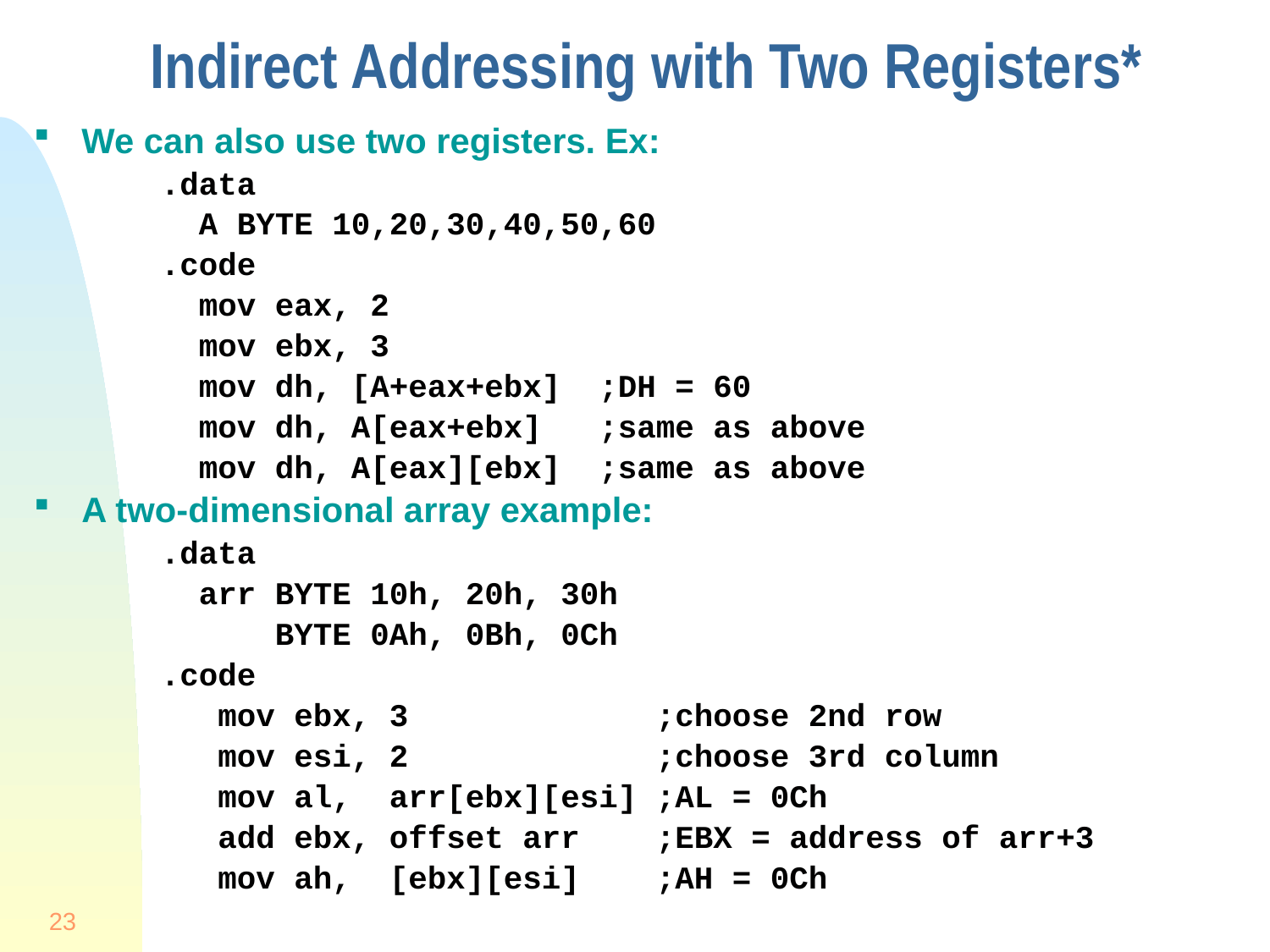

# Indirect Addressing with Two Registers*
We can also use two registers. Ex:
.data
  A BYTE 10,20,30,40,50,60
.code
  mov eax, 2
  mov ebx, 3
  mov dh, [A+eax+ebx]  ;DH = 60
  mov dh, A[eax+ebx]   ;same as above
  mov dh, A[eax][ebx]  ;same as above
A two-dimensional array example:
.data
  arr BYTE 10h, 20h, 30h
      BYTE 0Ah, 0Bh, 0Ch
.code
   mov ebx, 3             ;choose 2nd row
   mov esi, 2             ;choose 3rd column
   mov al,  arr[ebx][esi] ;AL = 0Ch
   add ebx, offset arr    ;EBX = address of arr+3
   mov ah,  [ebx][esi]    ;AH = 0Ch
23